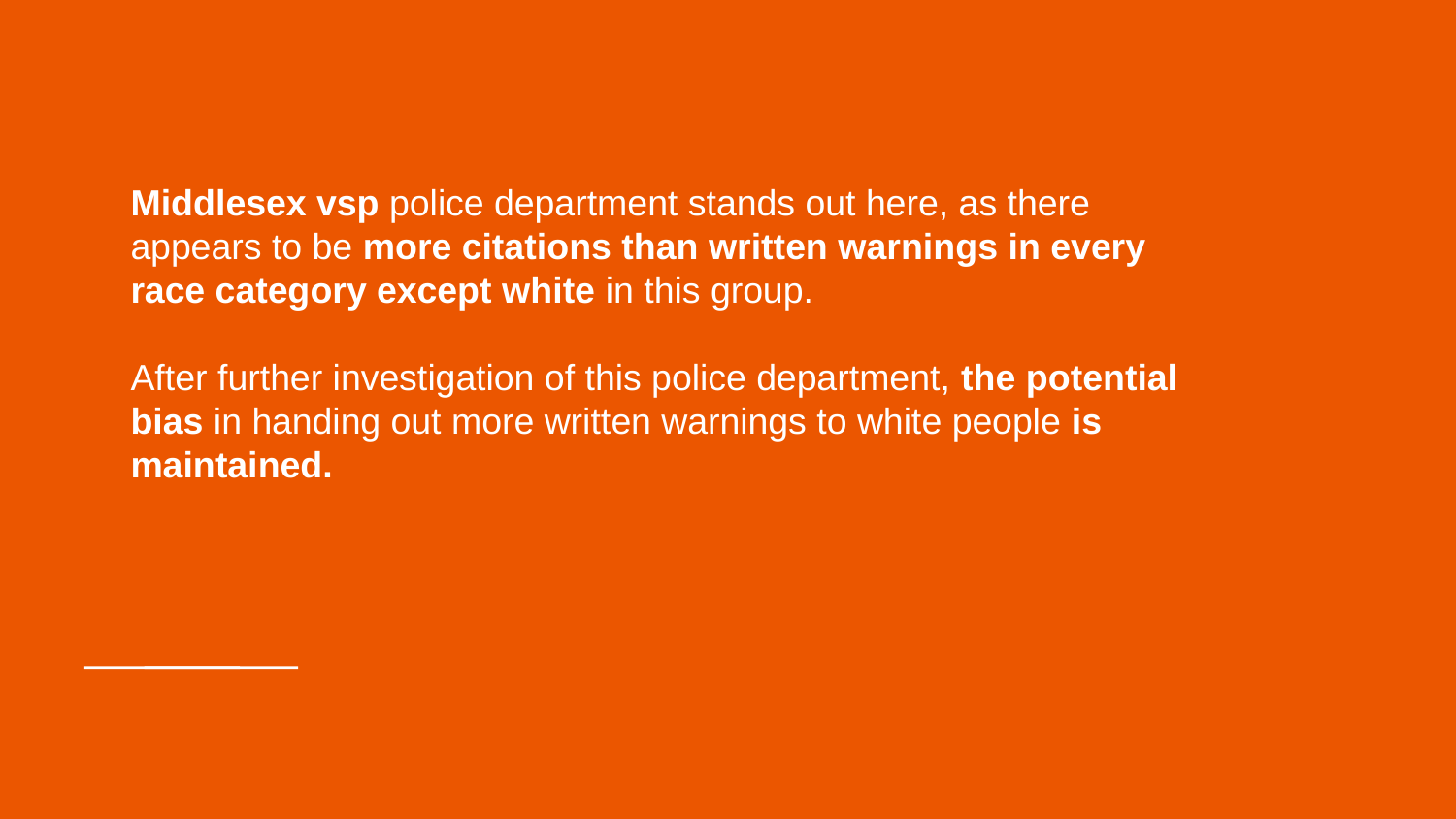

# Middlesex vsp police department stands out here, as there appears to be more citations than written warnings in every race category except white in this group.

After further investigation of this police department, the potential bias in handing out more written warnings to white people is maintained.